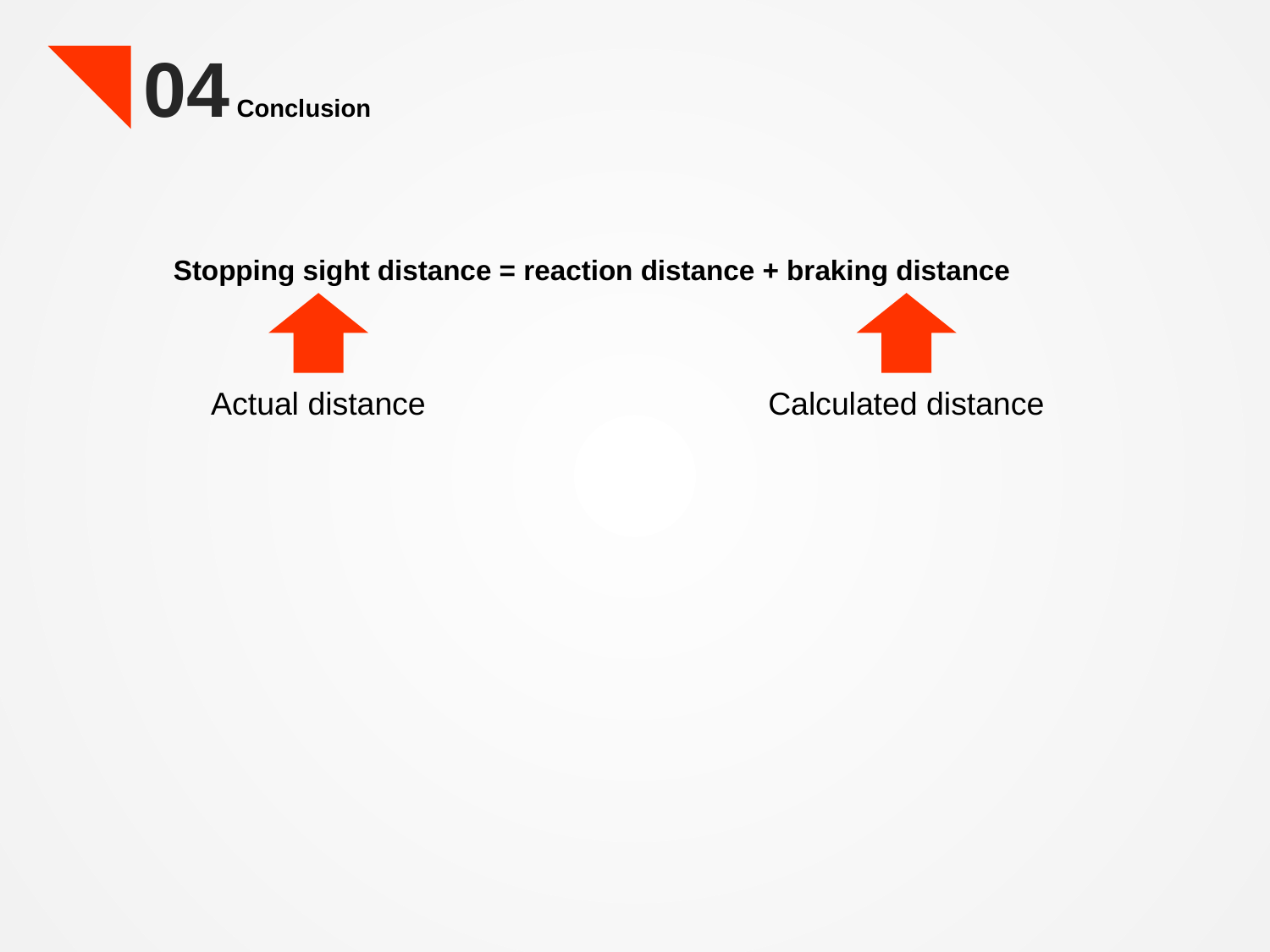

04 Conclusion

Stopping sight distance = reaction distance + braking distance

Actual distance
Calculated distance